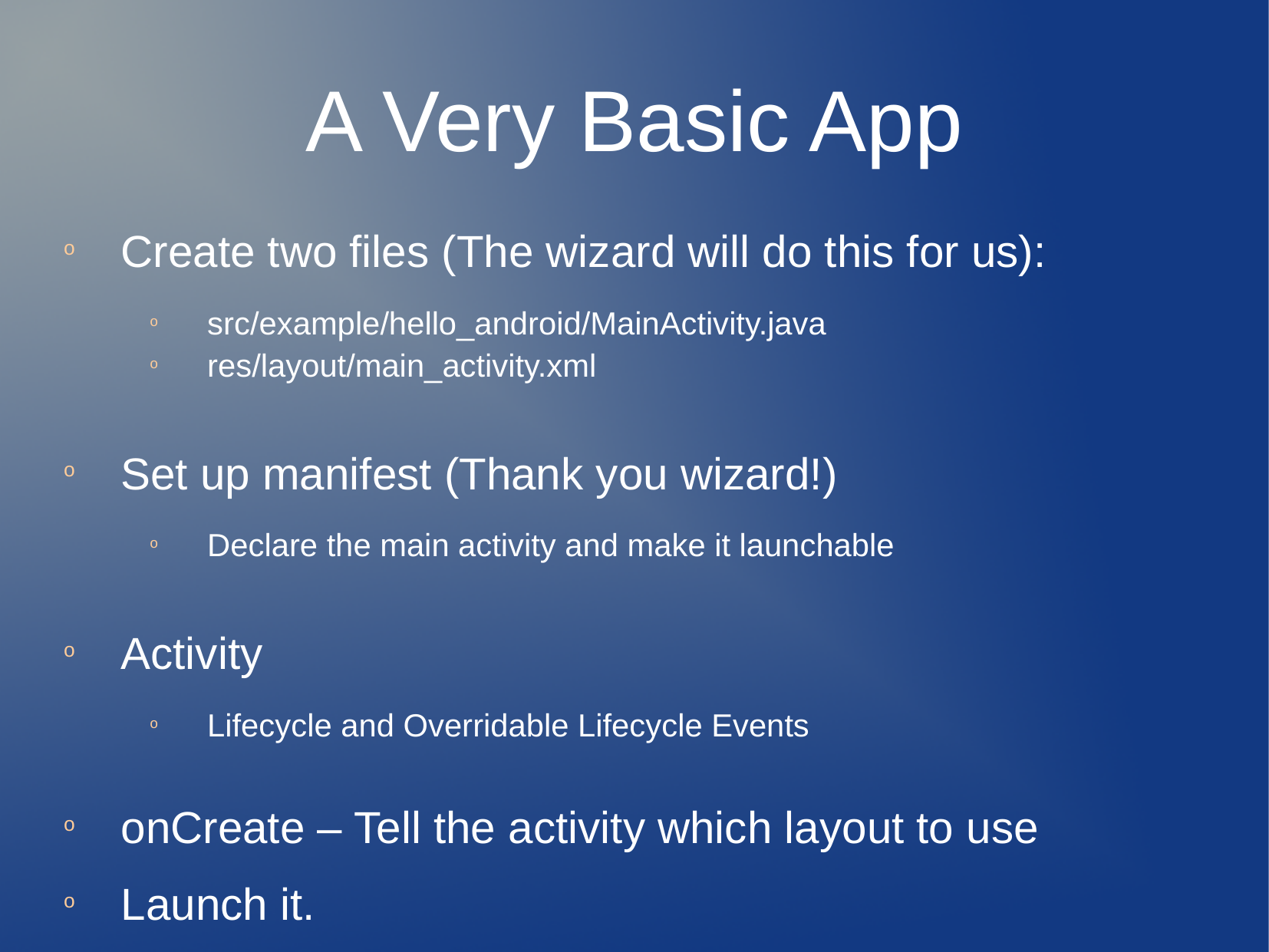

A Very Basic App
Create two files (The wizard will do this for us):
src/example/hello_android/MainActivity.java
res/layout/main_activity.xml

Set up manifest (Thank you wizard!)
Declare the main activity and make it launchable

Activity
Lifecycle and Overridable Lifecycle Events

onCreate – Tell the activity which layout to use
Launch it.